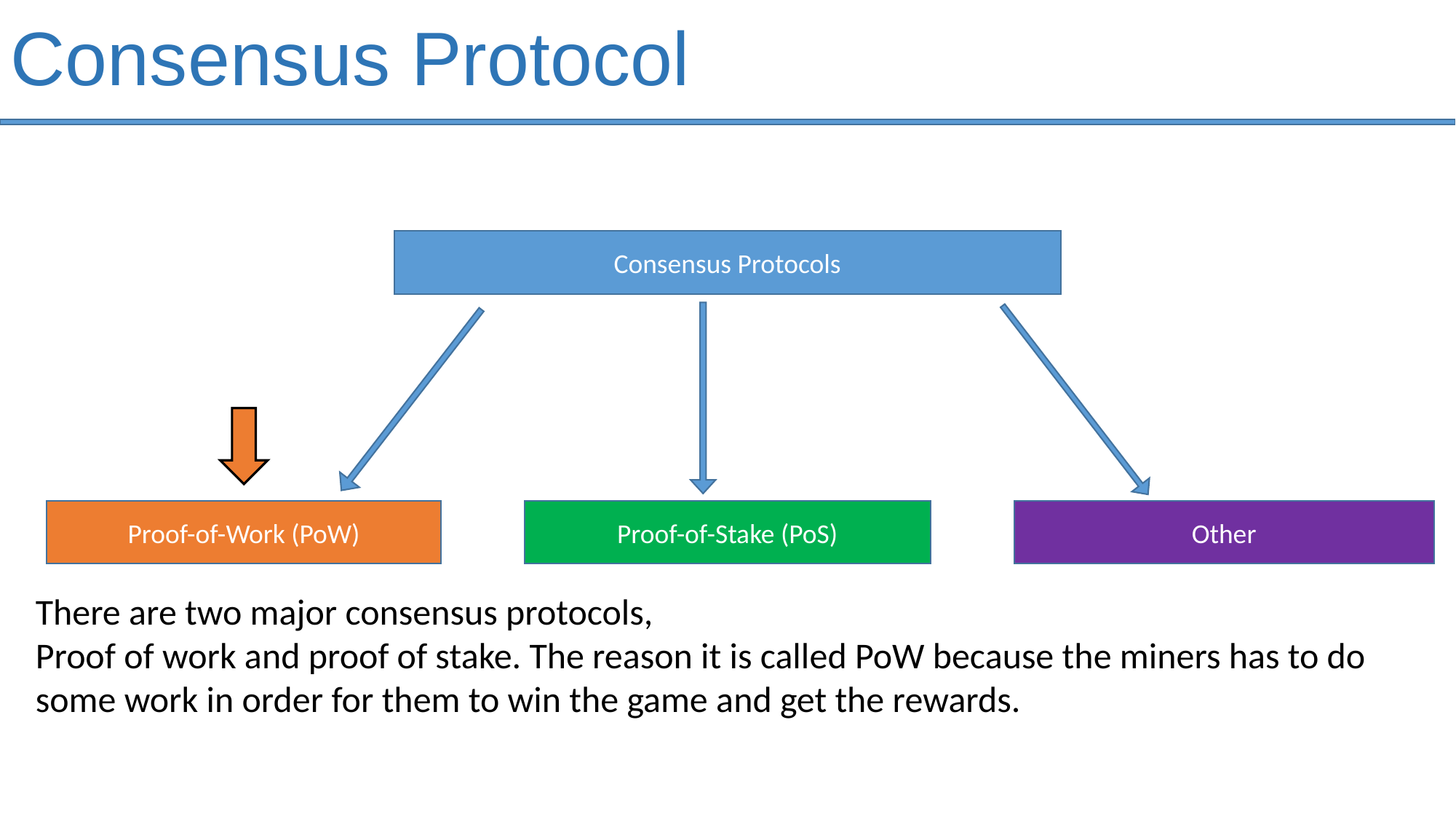

# Consensus Protocol

Consensus Protocols

Proof-of-Work (PoW)
Proof-of-Stake (PoS)
Other
There are two major consensus protocols,
Proof of work and proof of stake. The reason it is called PoW because the miners has to do some work in order for them to win the game and get the rewards.